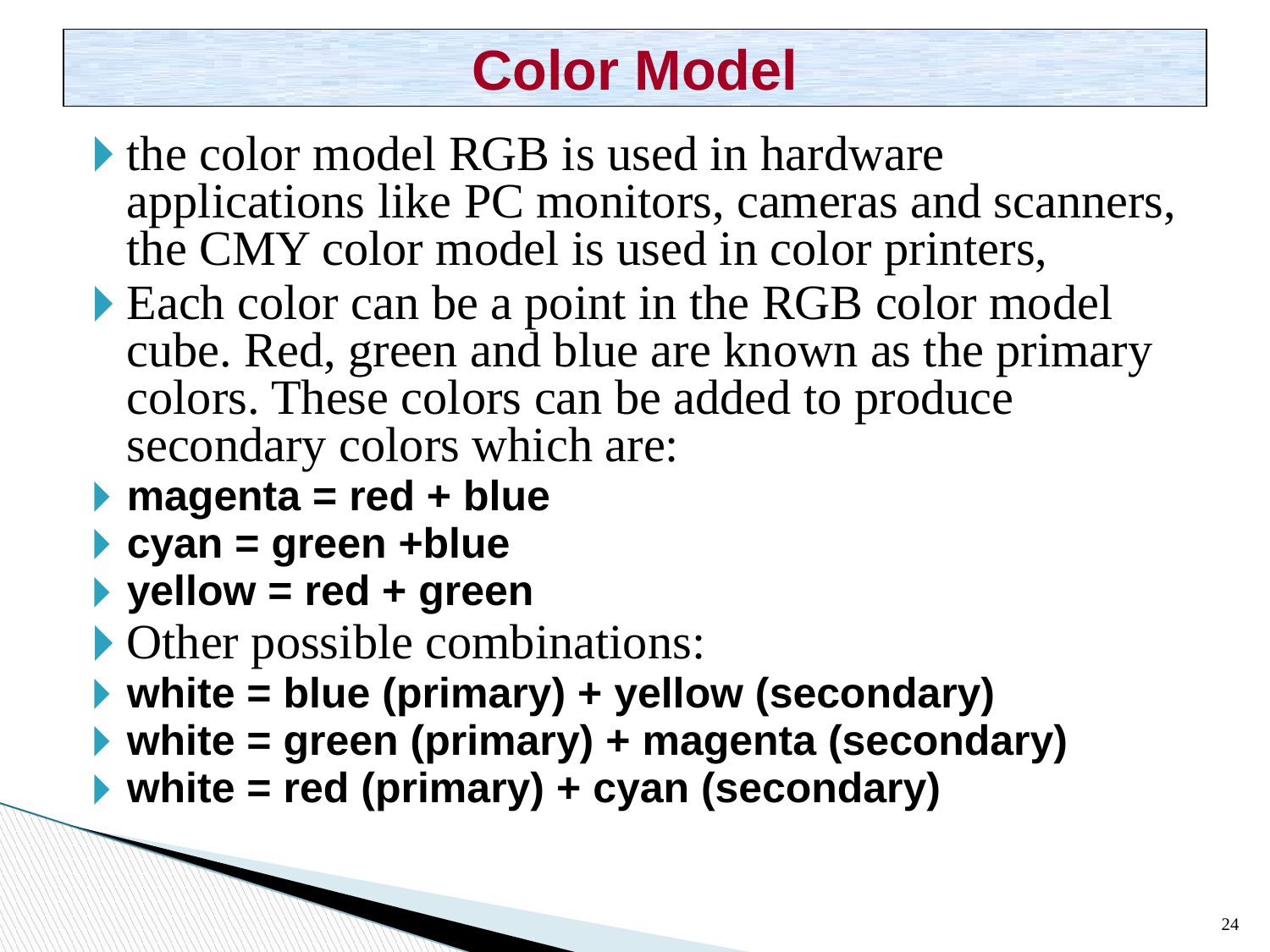

Color Model
the color model RGB is used in hardware applications like PC monitors, cameras and scanners, the CMY color model is used in color printers,
Each color can be a point in the RGB color model cube. Red, green and blue are known as the primary colors. These colors can be added to produce secondary colors which are:
magenta = red + blue
cyan = green +blue
yellow = red + green
Other possible combinations:
white = blue (primary) + yellow (secondary)
white = green (primary) + magenta (secondary)
white = red (primary) + cyan (secondary)

24